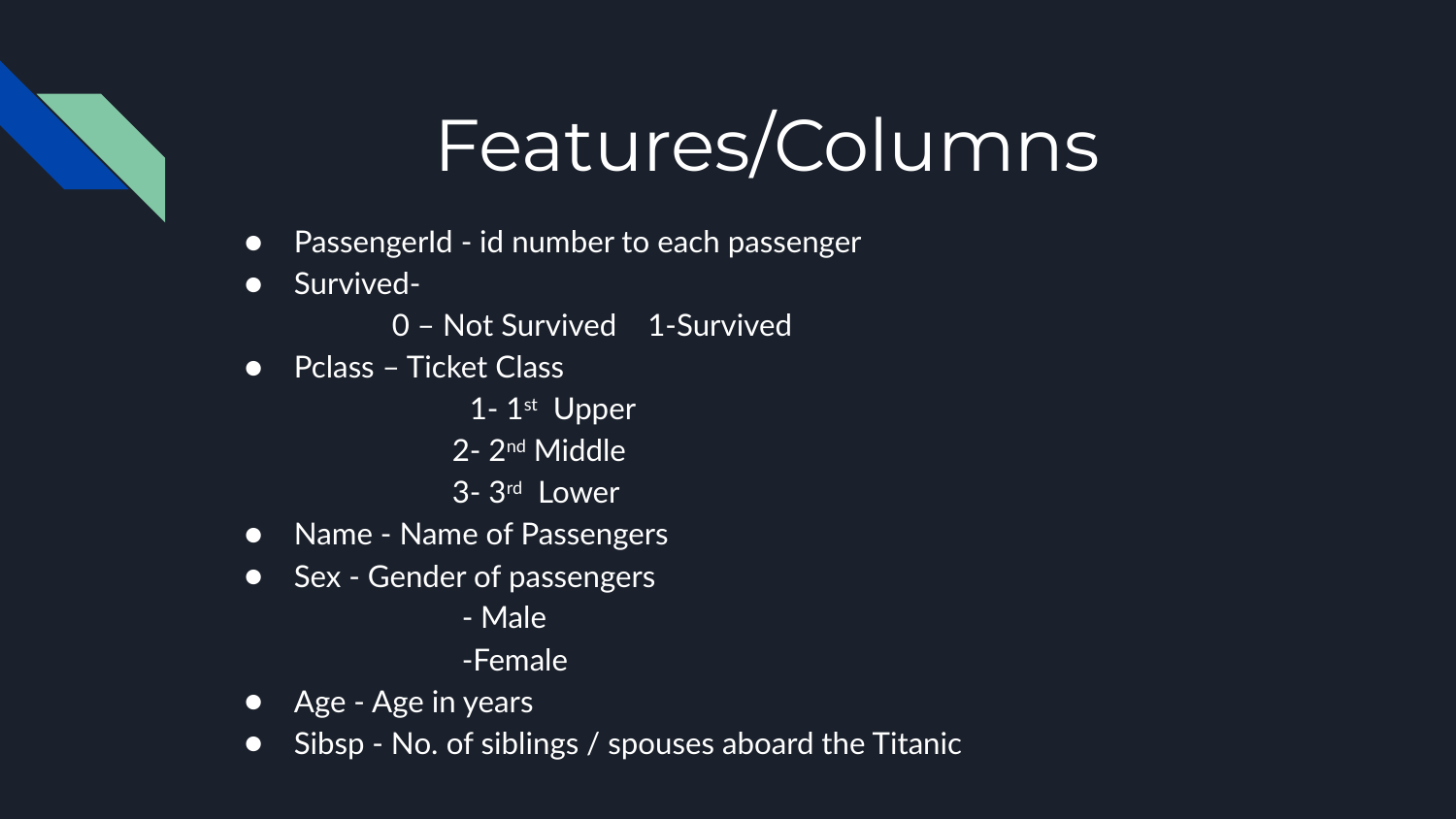

# Features/Columns
PassengerId - id number to each passenger
Survived-
                   0 – Not Survived    1-Survived
Pclass – Ticket Class
                             1- 1st  Upper
                	        2- 2nd Middle
             	        3- 3rd  Lower
Name - Name of Passengers
Sex - Gender of passengers
                            - Male
                            -Female
Age - Age in years
Sibsp - No. of siblings / spouses aboard the Titanic